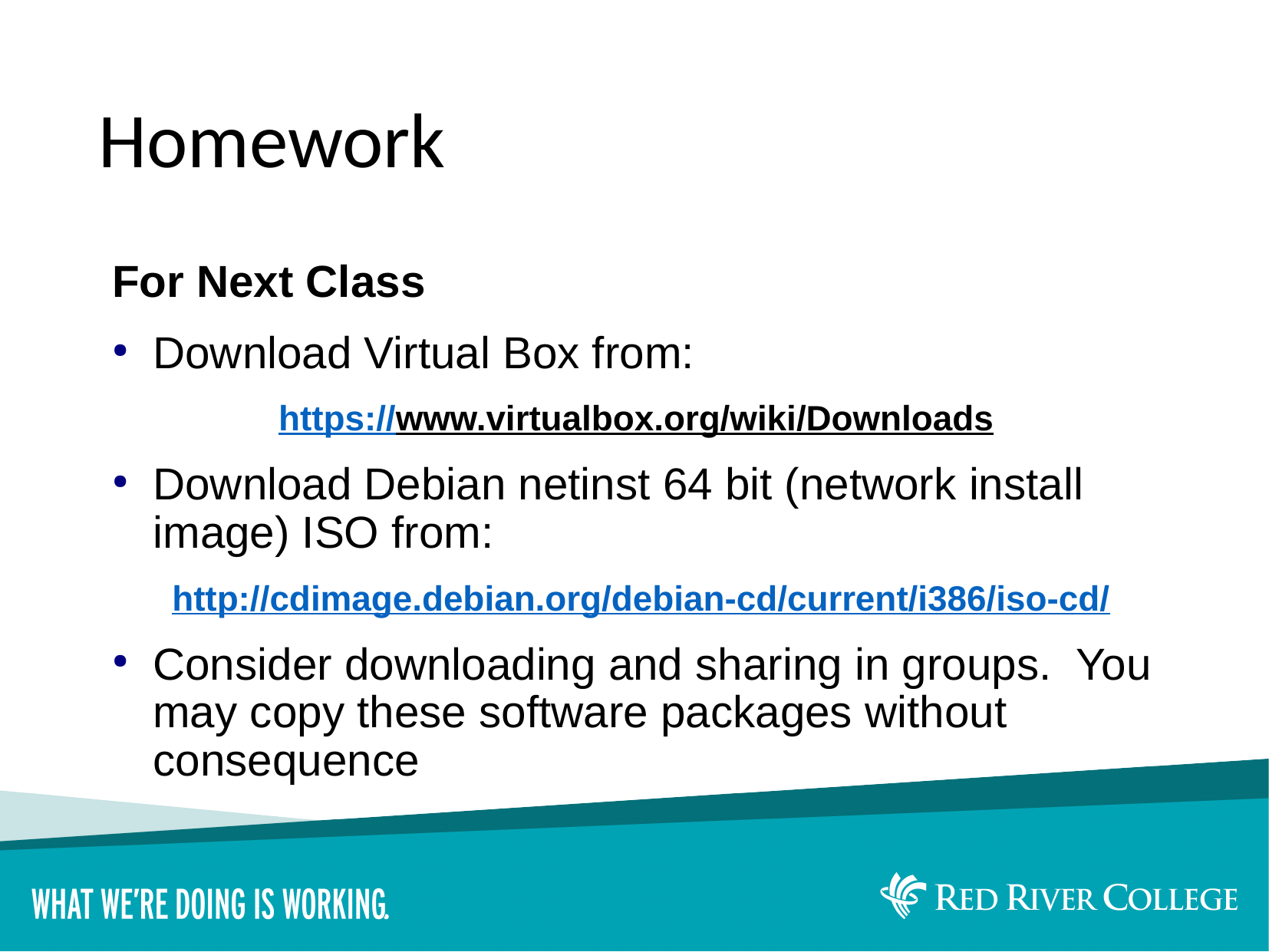

# Homework
For Next Class
Download Virtual Box from:
https://www.virtualbox.org/wiki/Downloads
Download Debian netinst 64 bit (network install image) ISO from:
http://cdimage.debian.org/debian-cd/current/i386/iso-cd/
Consider downloading and sharing in groups.  You may copy these software packages without consequence